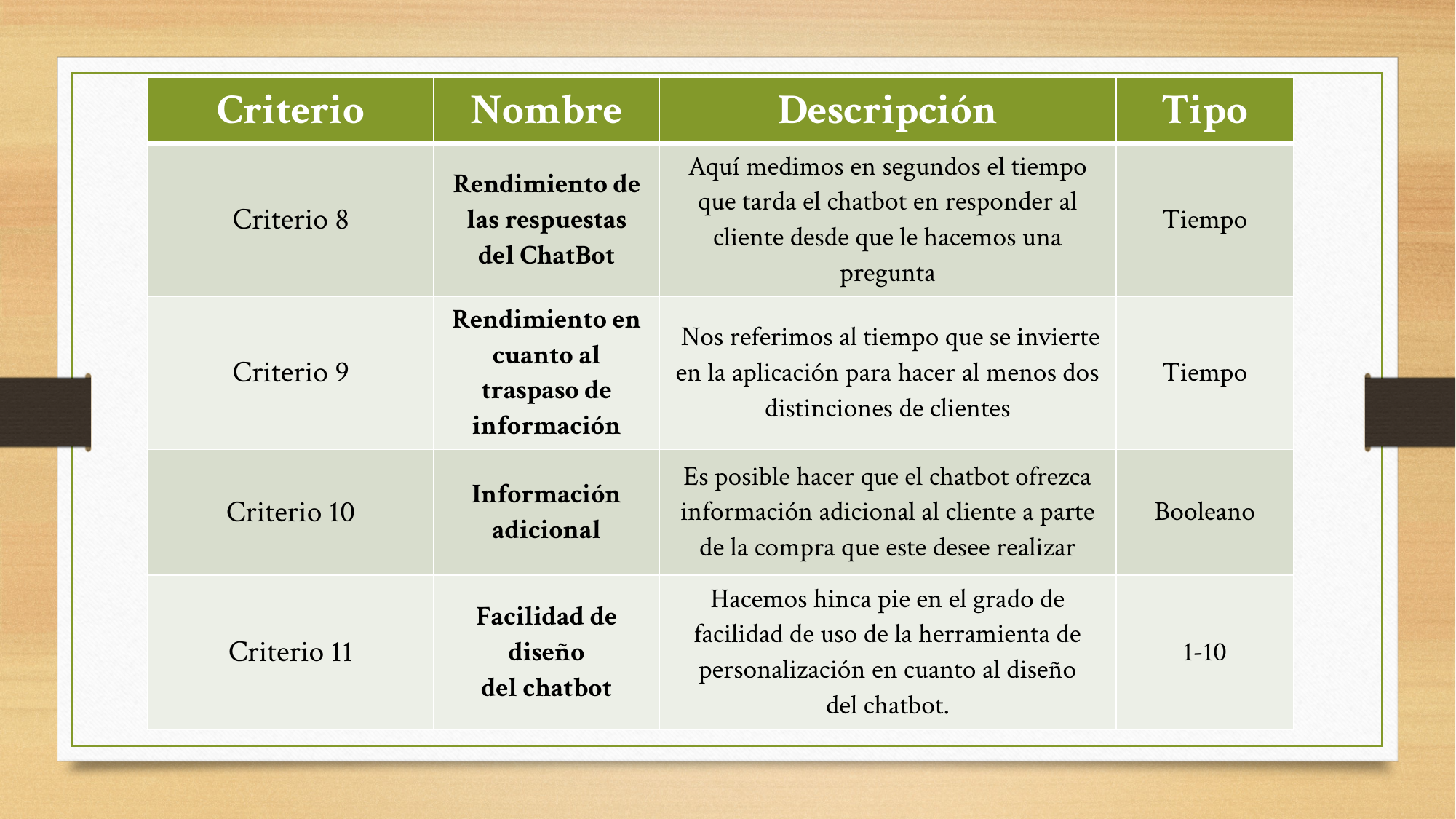

| Criterio​ | Nombre​ | Descripción​ | Tipo​ |
| --- | --- | --- | --- |
| Criterio 8 | Rendimiento de las respuestas del ChatBot | Aquí medimos en segundos el tiempo que tarda el chatbot en responder al cliente desde que le hacemos una pregunta | Tiempo |
| Criterio 9 | Rendimiento en cuanto al traspaso de información | Nos referimos al tiempo que se invierte en la aplicación para hacer al menos dos distinciones de clientes | Tiempo |
| Criterio 10 | Información adicional | Es posible hacer que el chatbot ofrezca información adicional al cliente a parte de la compra que este desee realizar | Booleano |
| Criterio 11 | Facilidad de diseño del chatbot | Hacemos hinca pie en el grado de facilidad de uso de la herramienta de personalización en cuanto al diseño del chatbot. | 1-10 |